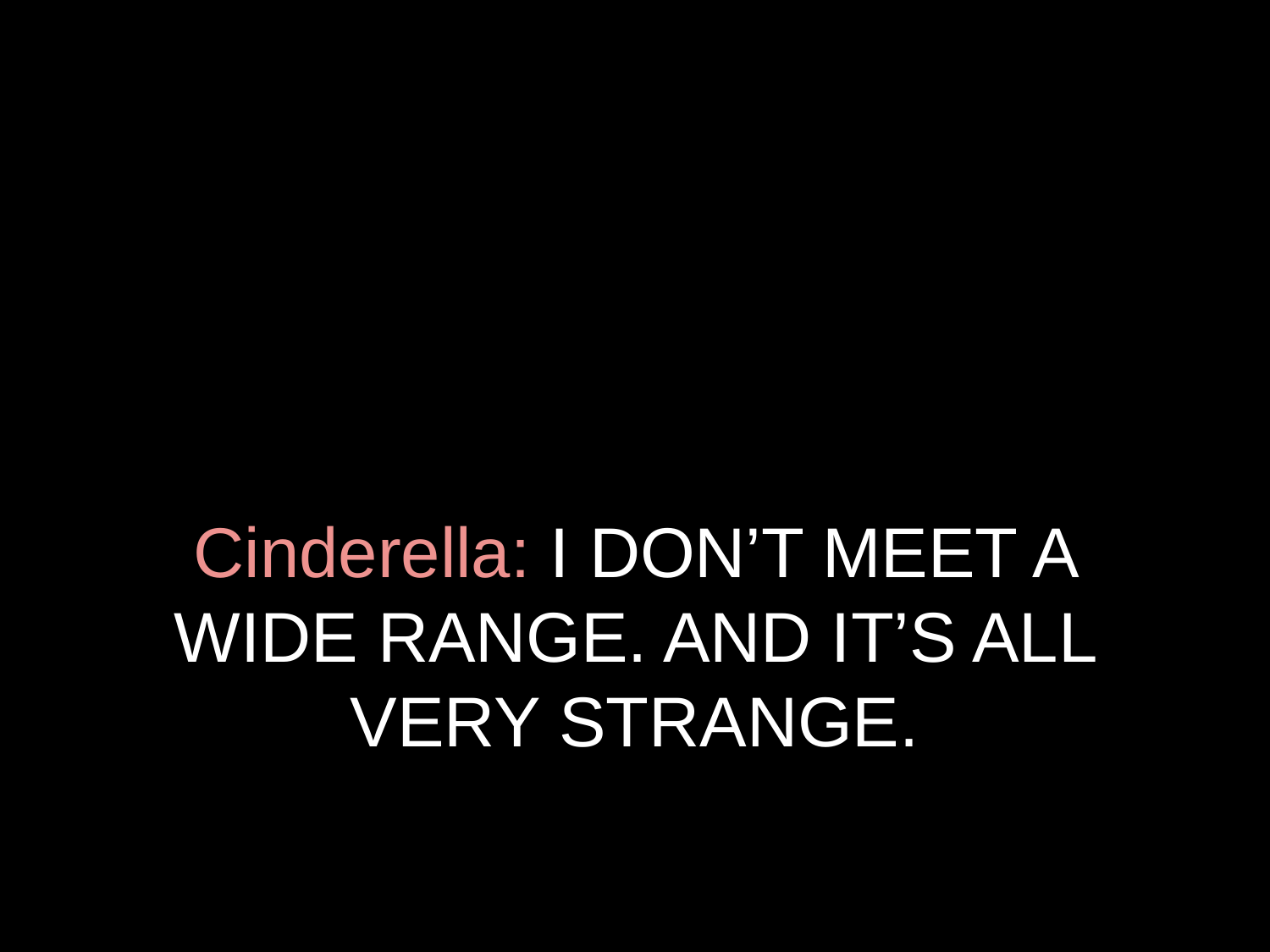

# Cinderella: I DON’T MEET A WIDE RANGE. AND IT’S ALL VERY STRANGE.